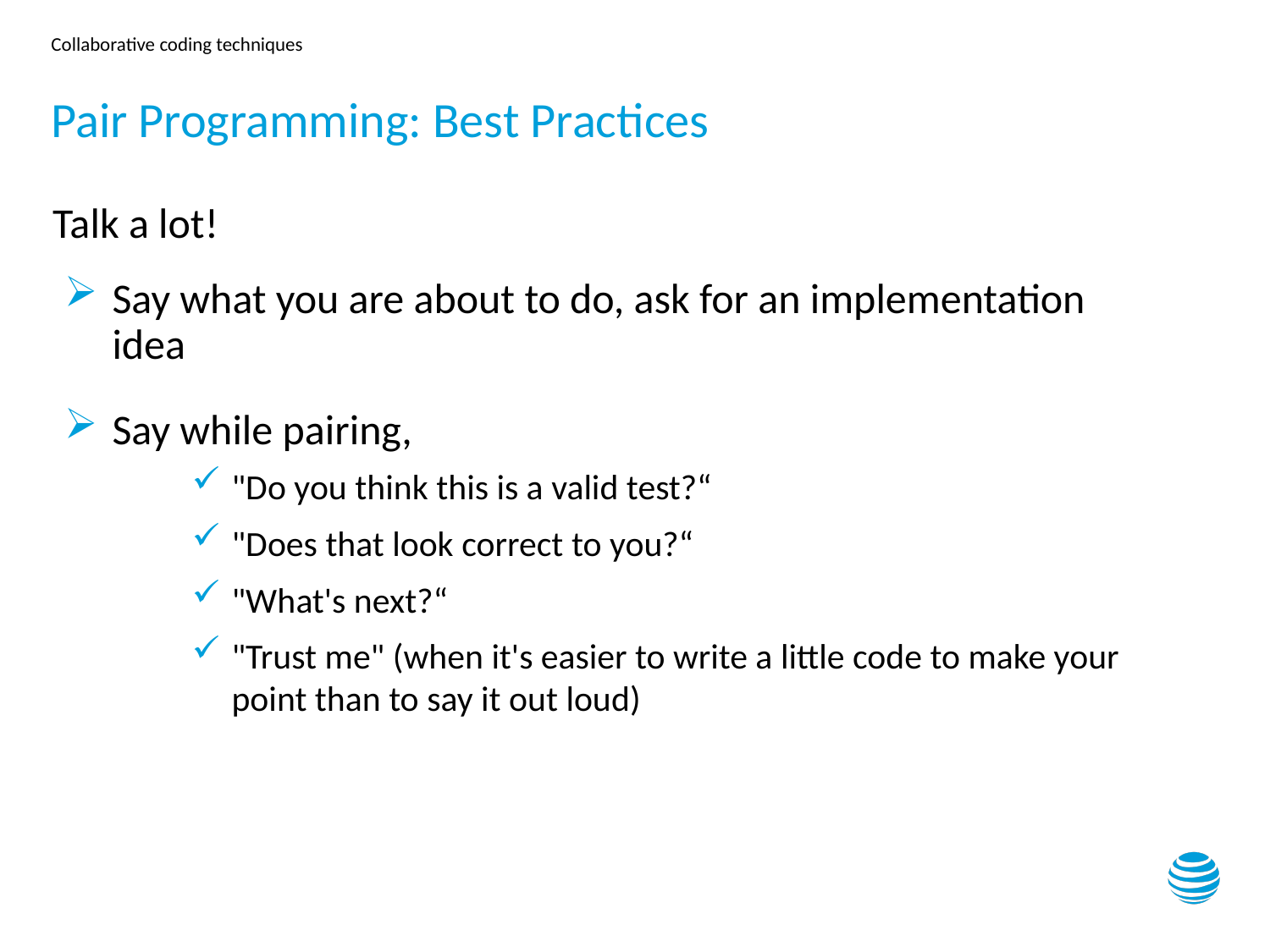

Pair Programming: Best Practices
# Talk a lot!
Say what you are about to do, ask for an implementation idea

Say while pairing,
"Do you think this is a valid test?“
"Does that look correct to you?“
"What's next?“
"Trust me" (when it's easier to write a little code to make your point than to say it out loud)